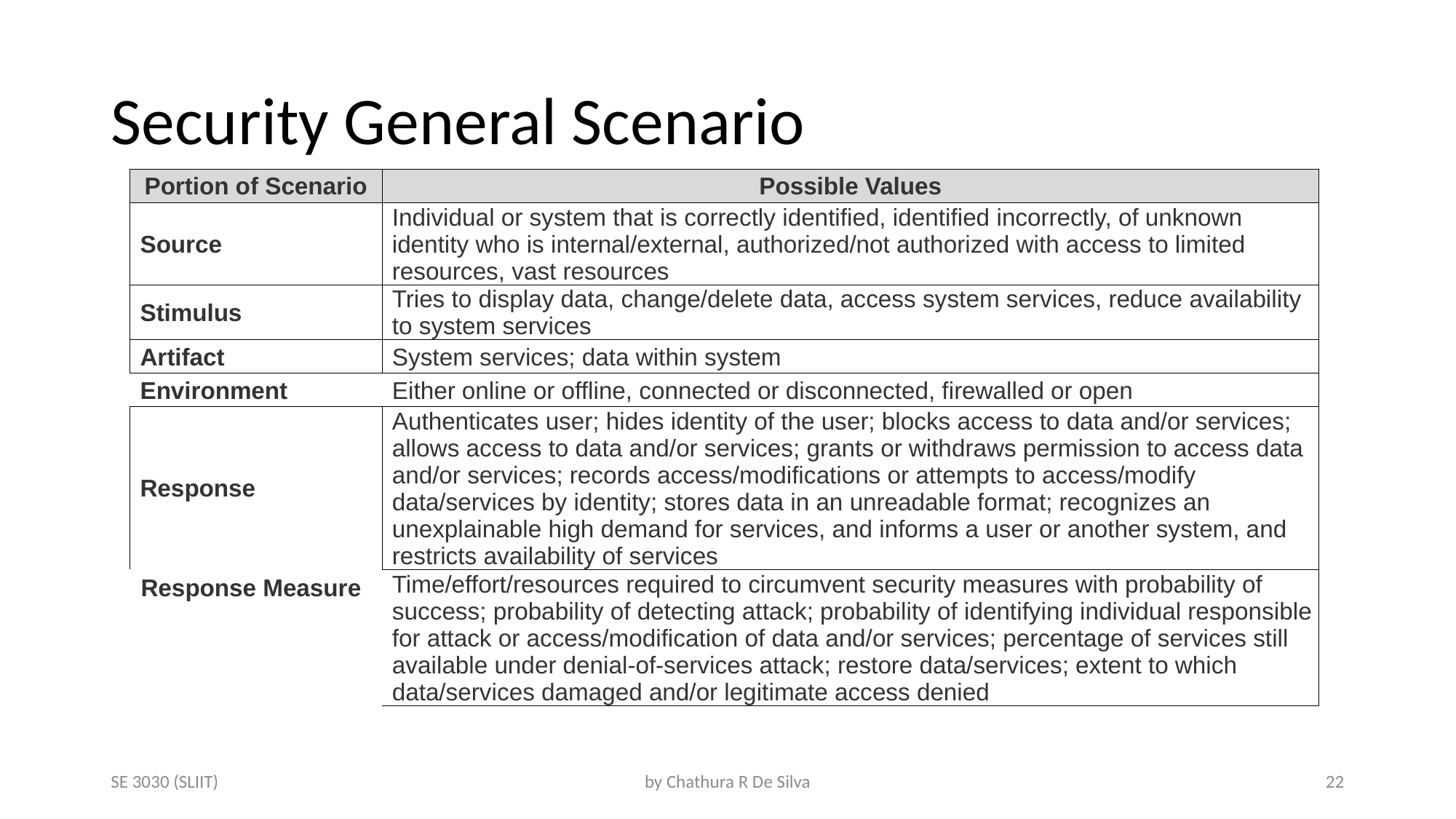

# Security General Scenario
| Portion of Scenario | Possible Values |
| --- | --- |
| Source | Individual or system that is correctly identified, identified incorrectly, of unknown identity who is internal/external, authorized/not authorized with access to limited resources, vast resources |
| Stimulus | Tries to display data, change/delete data, access system services, reduce availability to system services |
| Artifact | System services; data within system |
| Environment | Either online or offline, connected or disconnected, firewalled or open |
| Response | Authenticates user; hides identity of the user; blocks access to data and/or services; allows access to data and/or services; grants or withdraws permission to access data and/or services; records access/modifications or attempts to access/modify data/services by identity; stores data in an unreadable format; recognizes an unexplainable high demand for services, and informs a user or another system, and restricts availability of services |
| Response Measure | Time/effort/resources required to circumvent security measures with probability of success; probability of detecting attack; probability of identifying individual responsible for attack or access/modification of data and/or services; percentage of services still available under denial-of-services attack; restore data/services; extent to which data/services damaged and/or legitimate access denied |
SE 3030 (SLIIT)
by Chathura R De Silva
22